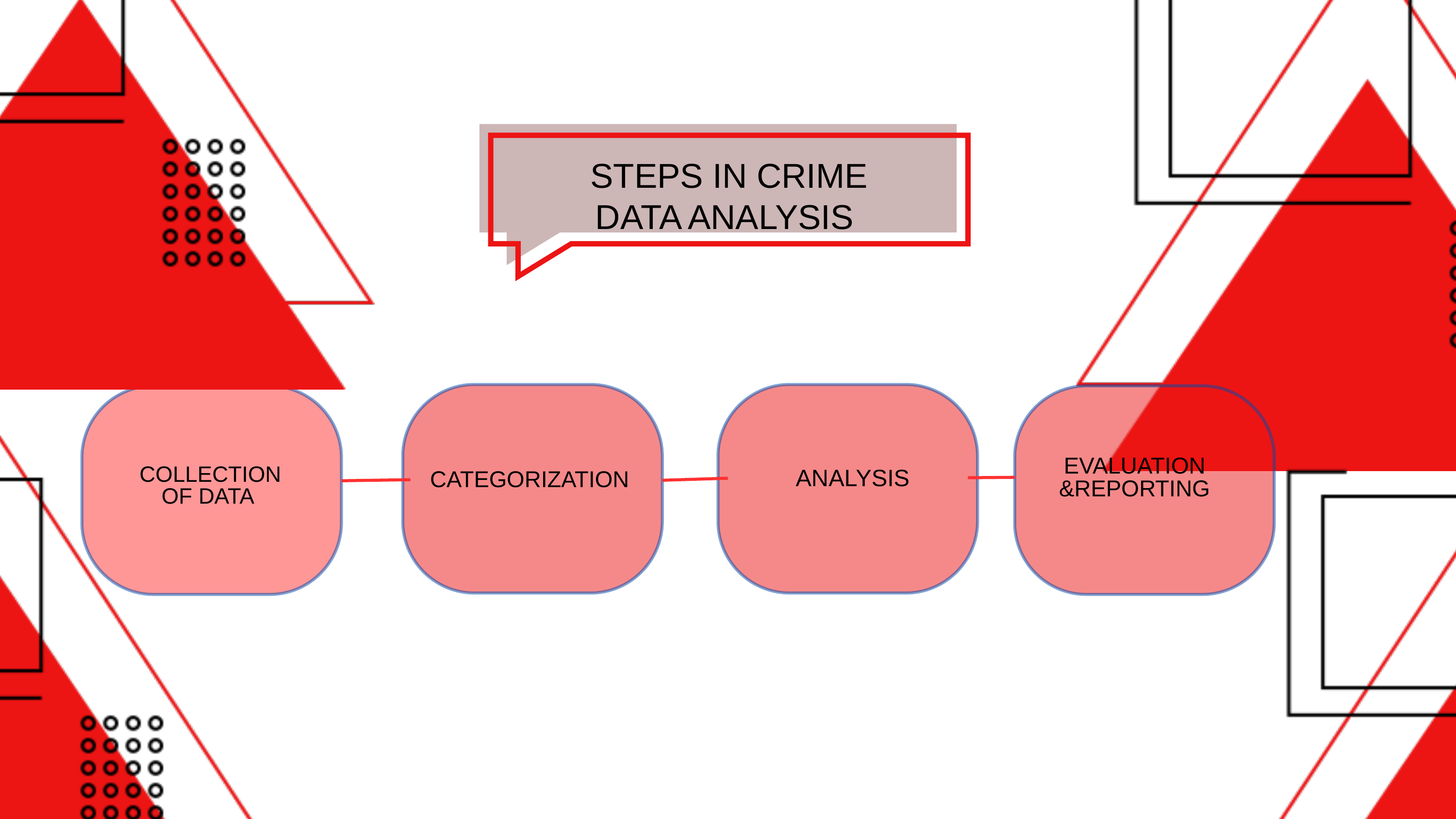

STEPS IN CRIME DATA ANALYSIS

EVALUATION &REPORTING
COLLECTION
OF DATA
ANALYSIS
CATEGORIZATION